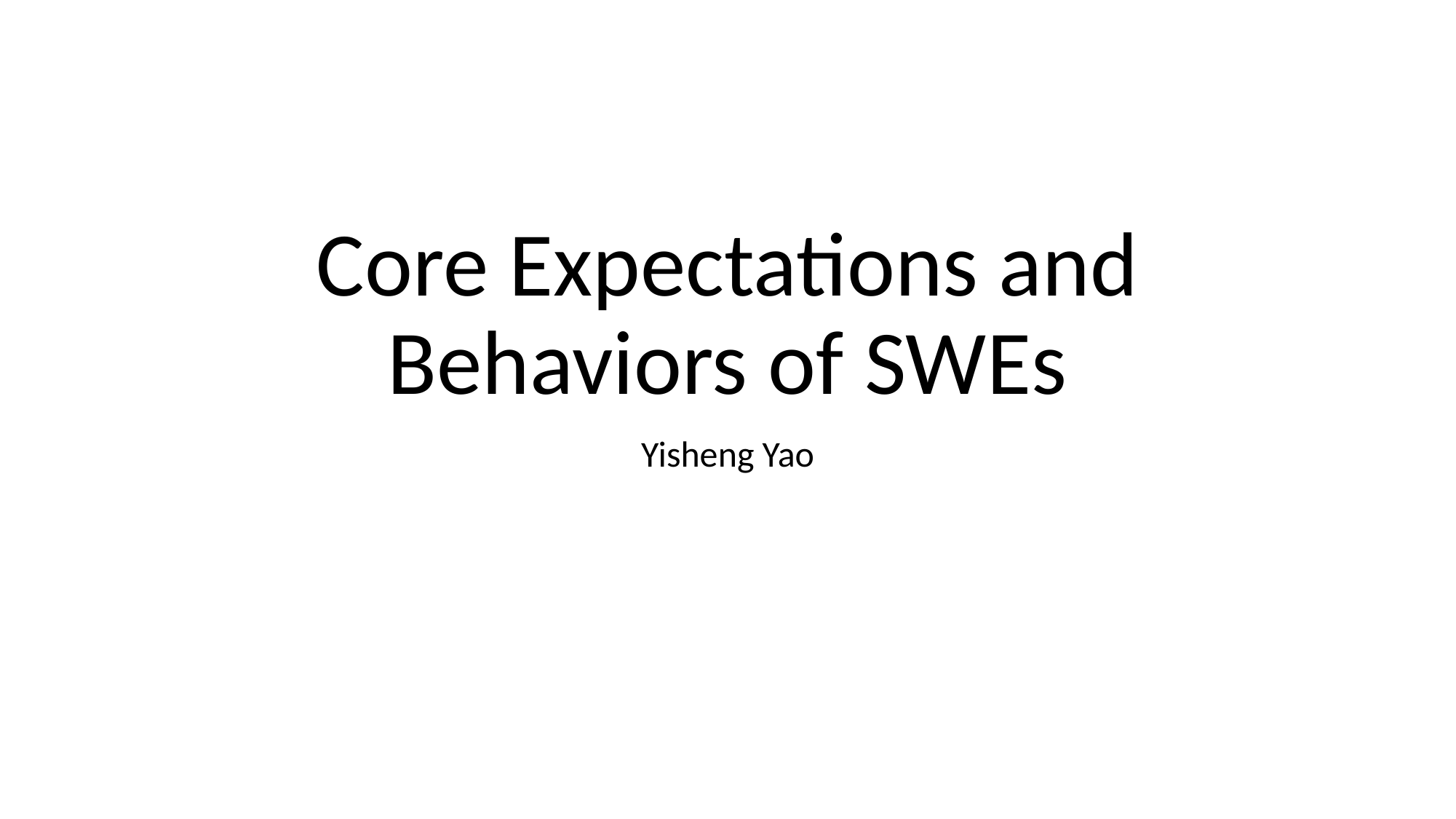

# Core Expectations and Behaviors of SWEs
Yisheng Yao